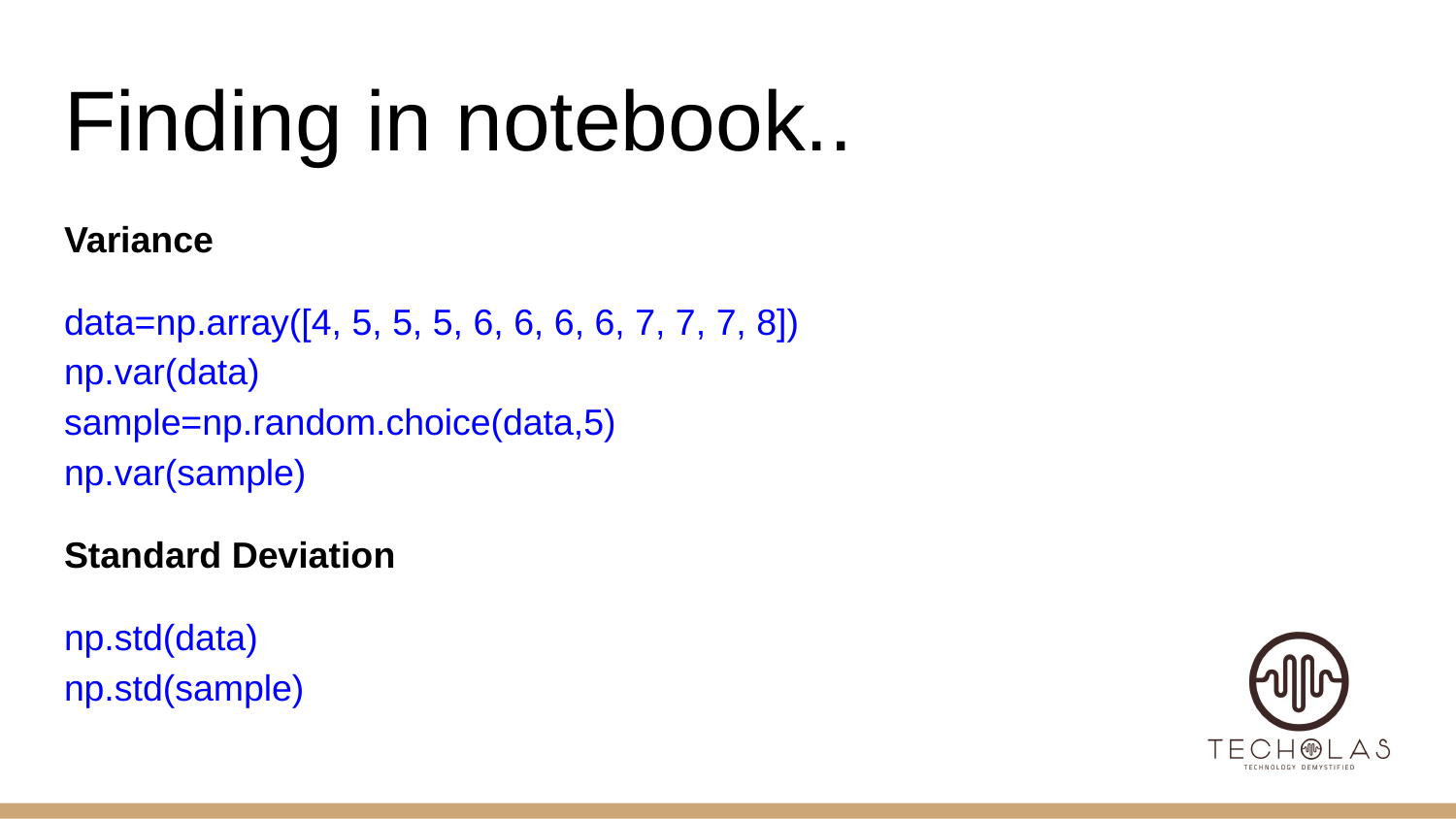

# Finding in notebook..
Variance
data=np.array([4, 5, 5, 5, 6, 6, 6, 6, 7, 7, 7, 8])
np.var(data)
sample=np.random.choice(data,5)
np.var(sample)
Standard Deviation
np.std(data)
np.std(sample)